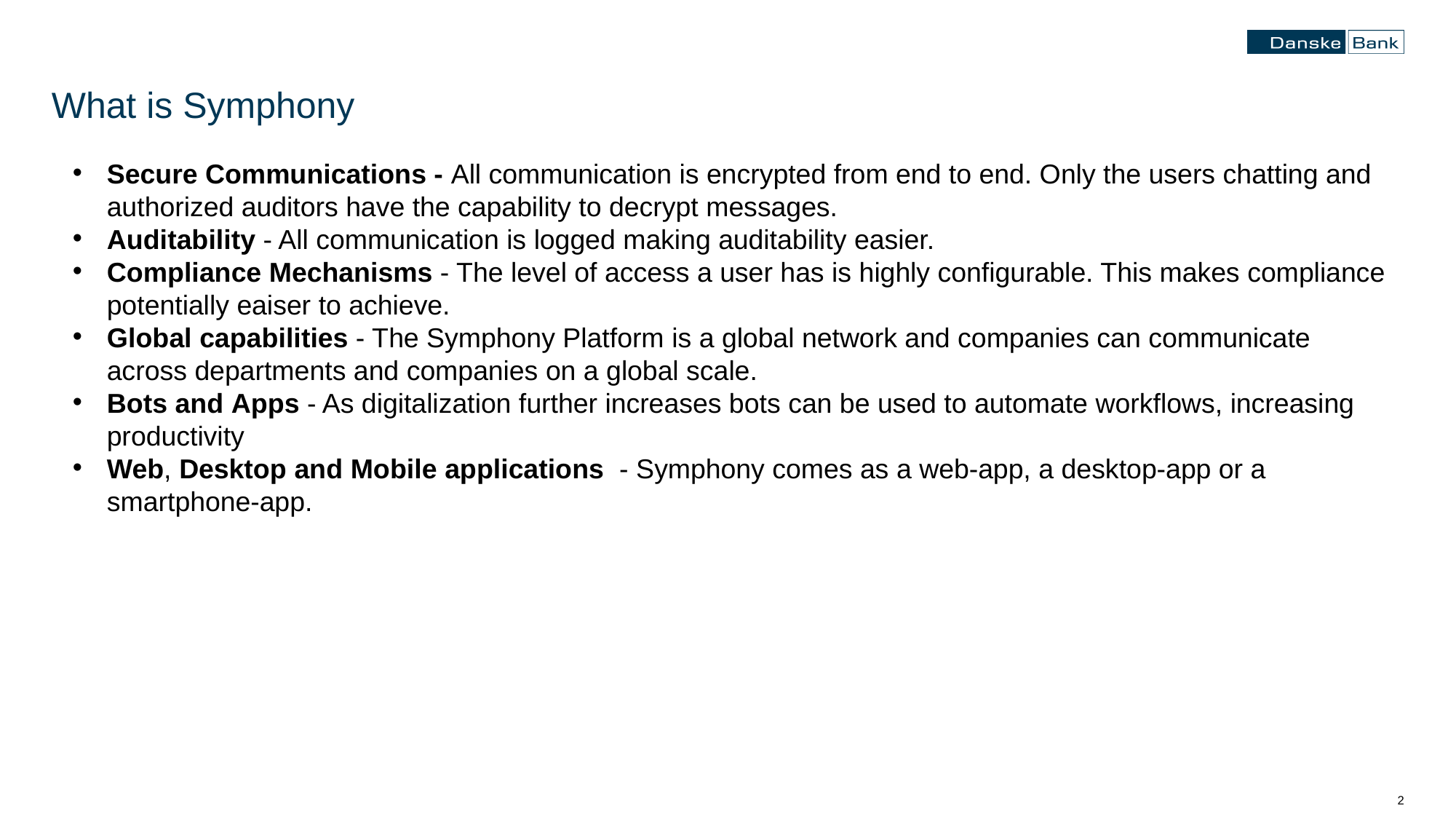

# What is Symphony
Secure Communications - All communication is encrypted from end to end. Only the users chatting and authorized auditors have the capability to decrypt messages.
Auditability - All communication is logged making auditability easier.
Compliance Mechanisms - The level of access a user has is highly configurable. This makes compliance potentially eaiser to achieve.
Global capabilities - The Symphony Platform is a global network and companies can communicate across departments and companies on a global scale.
Bots and Apps - As digitalization further increases bots can be used to automate workflows, increasing productivity
Web, Desktop and Mobile applications  - Symphony comes as a web-app, a desktop-app or a smartphone-app.